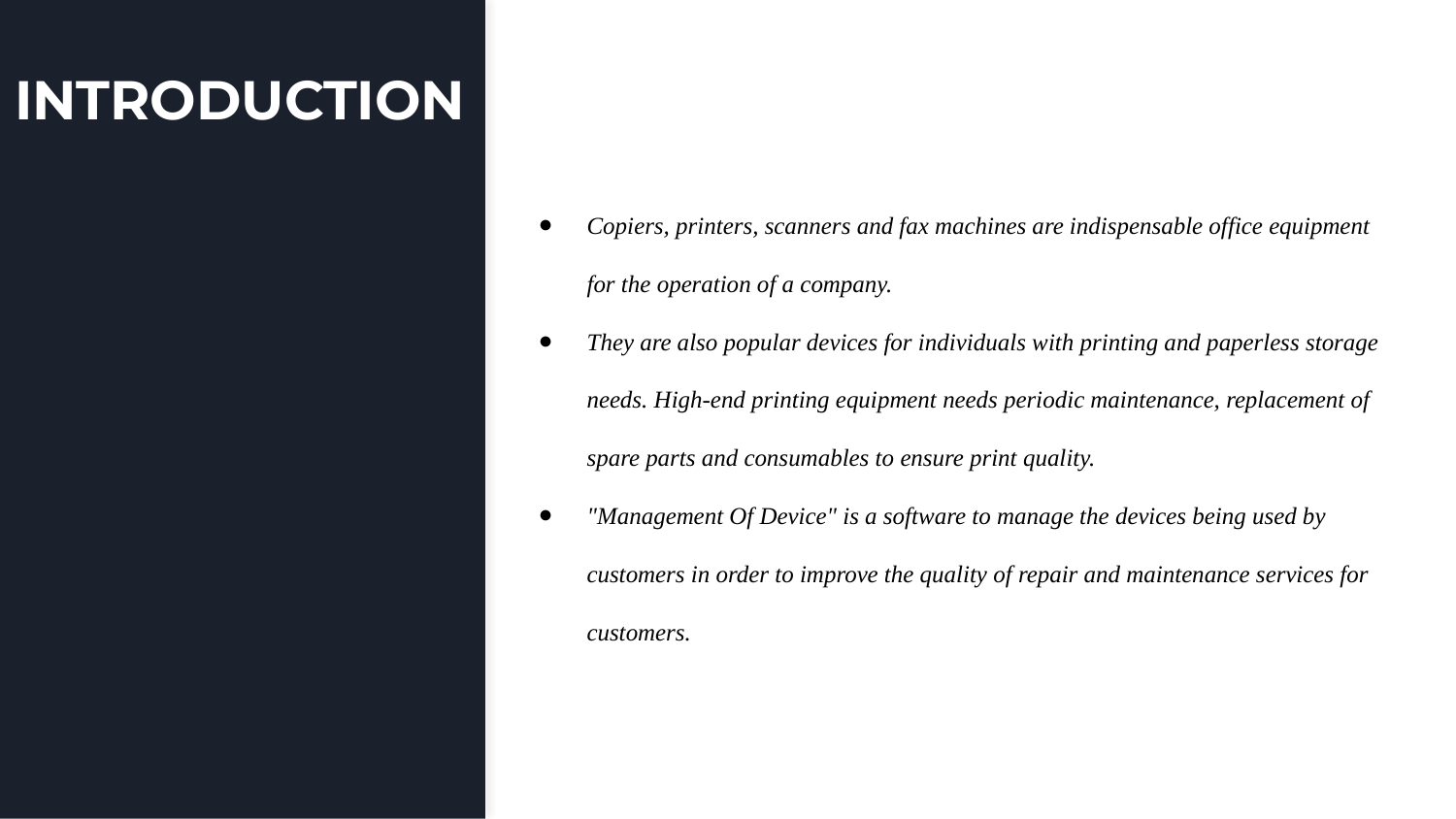

Copiers, printers, scanners and fax machines are indispensable office equipment for the operation of a company.
They are also popular devices for individuals with printing and paperless storage needs. High-end printing equipment needs periodic maintenance, replacement of spare parts and consumables to ensure print quality.
"Management Of Device" is a software to manage the devices being used by customers in order to improve the quality of repair and maintenance services for customers.
# INTRODUCTION